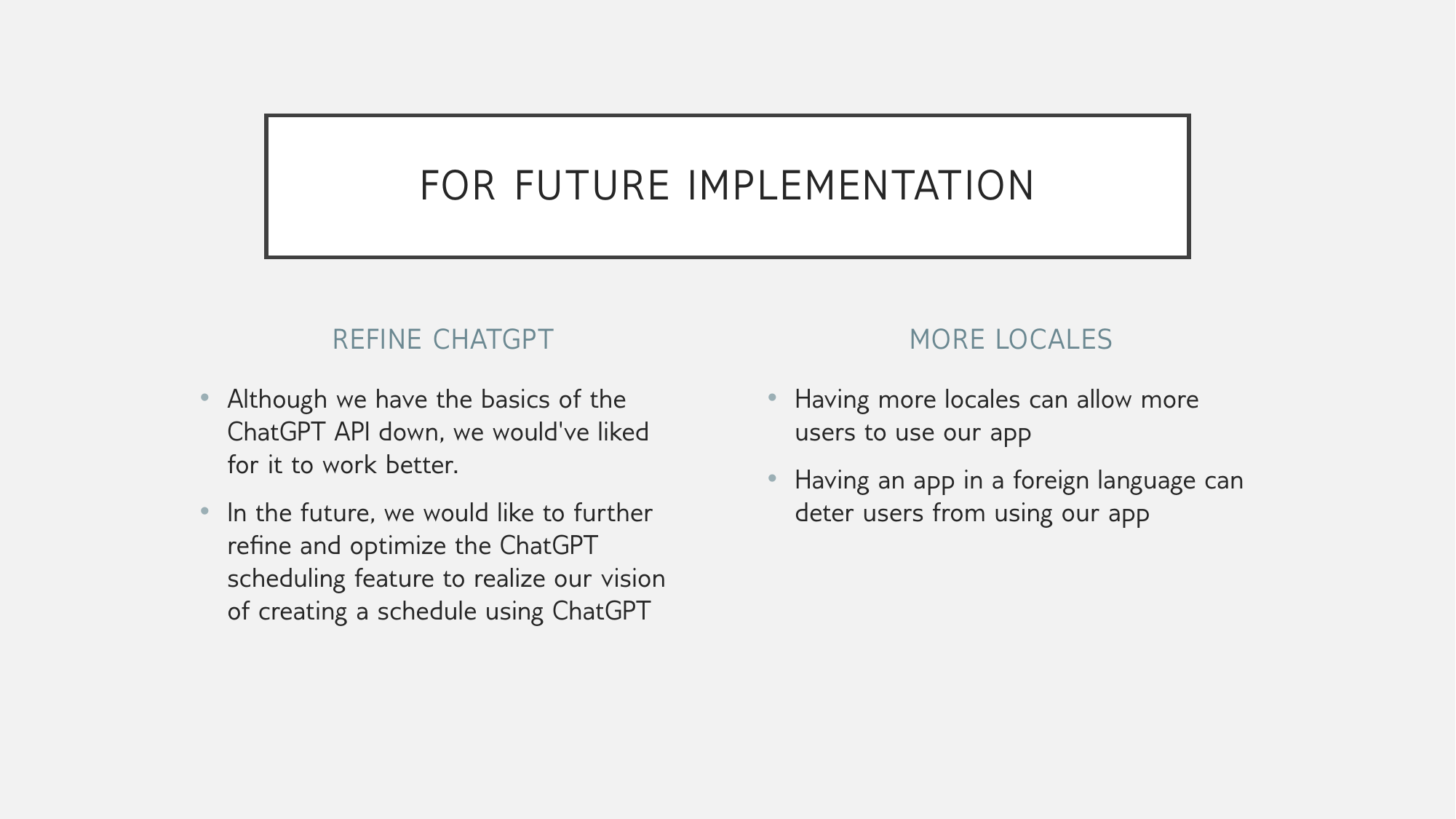

# For Future Implementation
ReFine ChatGPT
More Locales
Although we have the basics of the ChatGPT API down, we would've liked for it to work better.
In the future, we would like to further refine and optimize the ChatGPT scheduling feature to realize our vision of creating a schedule using ChatGPT
Having more locales can allow more users to use our app
Having an app in a foreign language can deter users from using our app